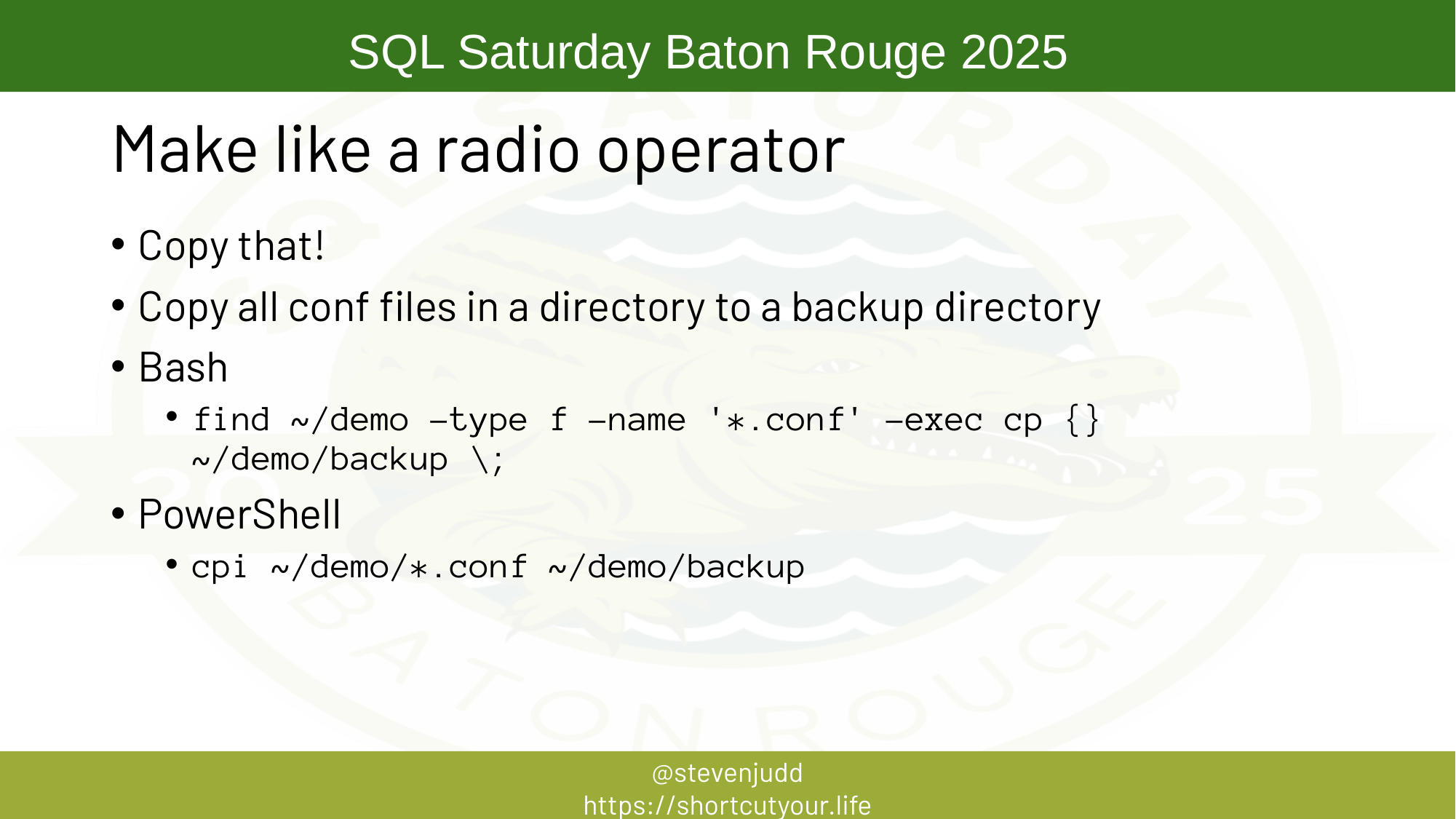

# Make like a radio operator
Copy that!
Copy all conf files in a directory to a backup directory
Bash
find ~/demo -type f -name '*.conf' -exec cp {} ~/demo/backup \;
PowerShell
cpi ~/demo/*.conf ~/demo/backup